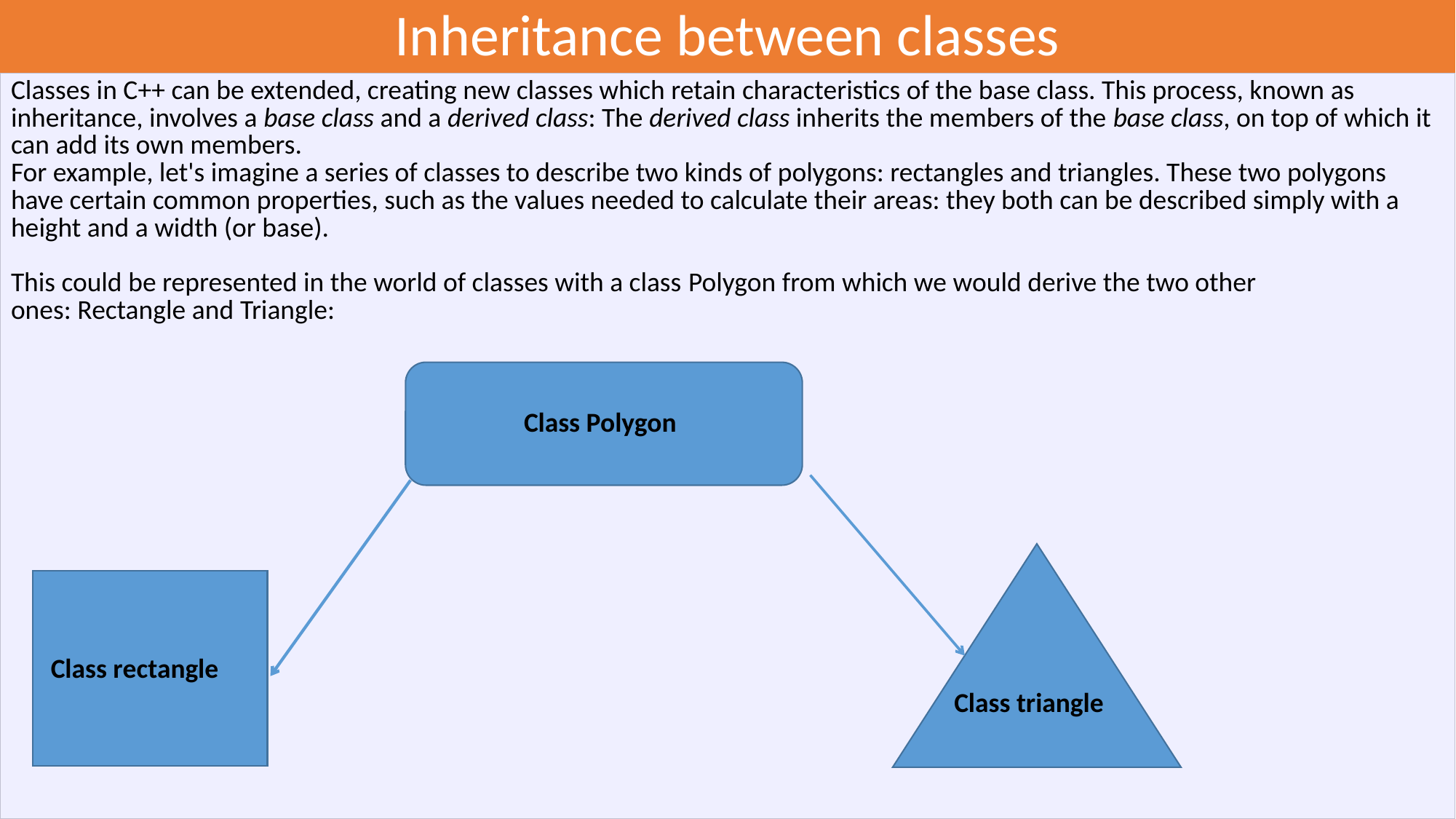

# Inheritance between classes
| Classes in C++ can be extended, creating new classes which retain characteristics of the base class. This process, known as inheritance, involves a base class and a derived class: The derived class inherits the members of the base class, on top of which it can add its own members. For example, let's imagine a series of classes to describe two kinds of polygons: rectangles and triangles. These two polygons have certain common properties, such as the values needed to calculate their areas: they both can be described simply with a height and a width (or base). This could be represented in the world of classes with a class Polygon from which we would derive the two other ones: Rectangle and Triangle: |
| --- |
the asterisk sign (*) that we use when declaring a pointer only means that it is a pointer (it is part of its type compound specifier), and should not be confused with the dereference operator that we have seen a bit earlier, but which is also written with an asterisk (*). They are simply two different things represented with the same sign.

Class Polygon

Class rectangle
Class triangle